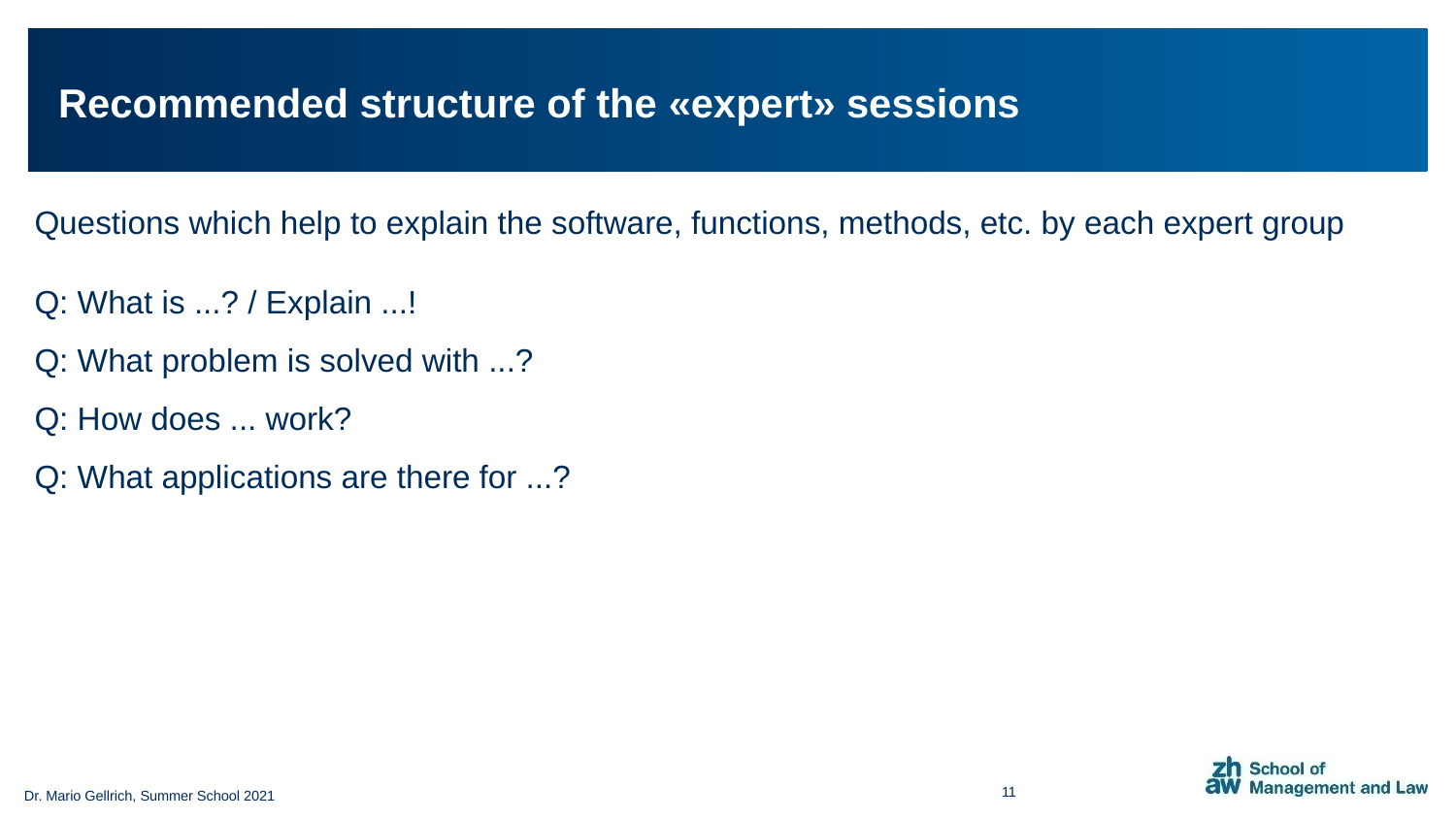

# Recommended structure of the «expert» sessions
Questions which help to explain the software, functions, methods, etc. by each expert group

Q: What is ...? / Explain ...!
Q: What problem is solved with ...?
Q: How does ... work?
Q: What applications are there for ...?
11
Dr. Mario Gellrich, Summer School 2021